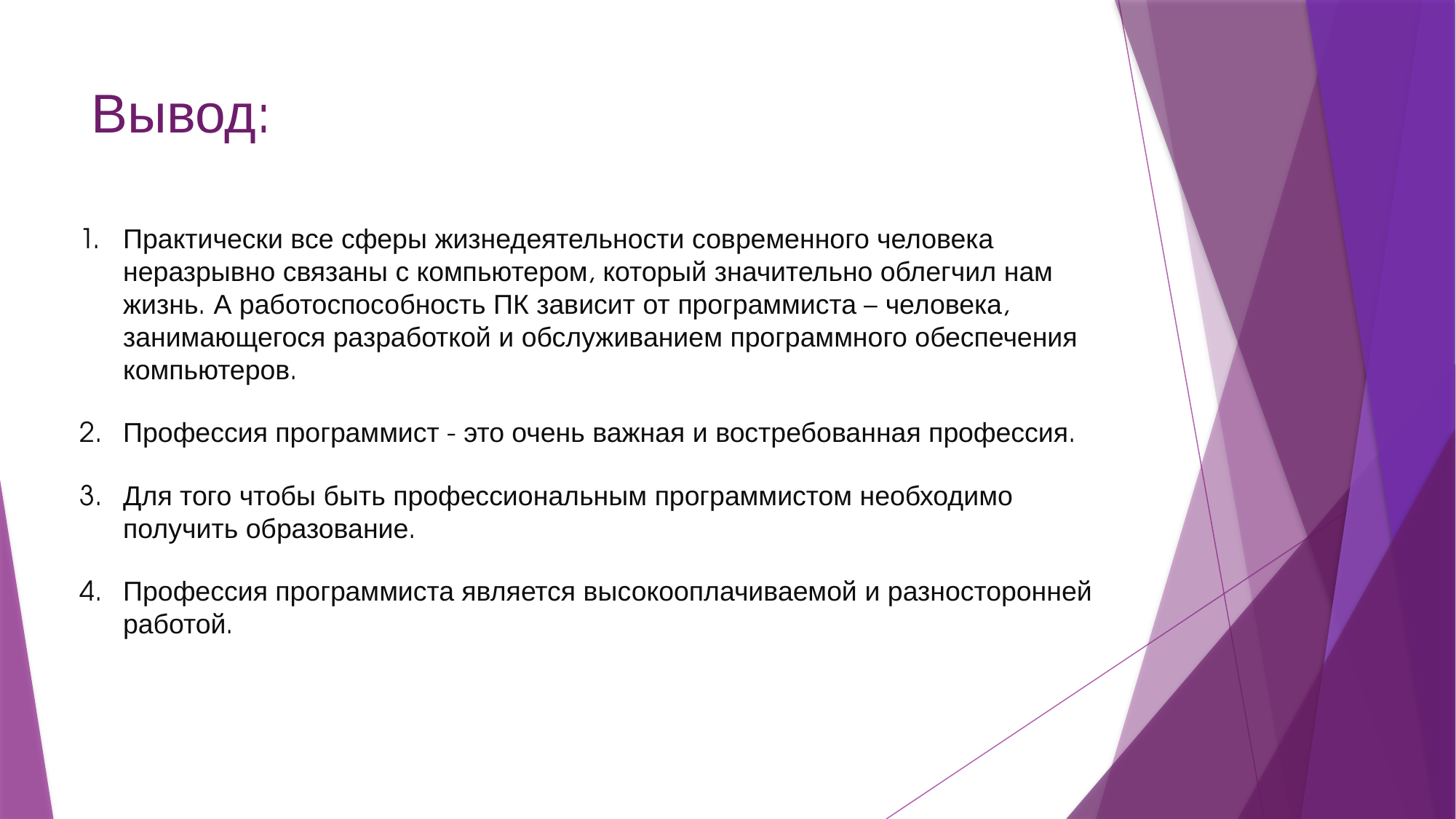

Вывод:
Практически все сферы жизнедеятельности современного человека неразрывно связаны с компьютером, который значительно облегчил нам жизнь. А работоспособность ПК зависит от программиста – человека, занимающегося разработкой и обслуживанием программного обеспечения компьютеров.
Профессия программист - это очень важная и востребованная профессия.
Для того чтобы быть профессиональным программистом необходимо получить образование.
Профессия программиста является высокооплачиваемой и разносторонней работой.